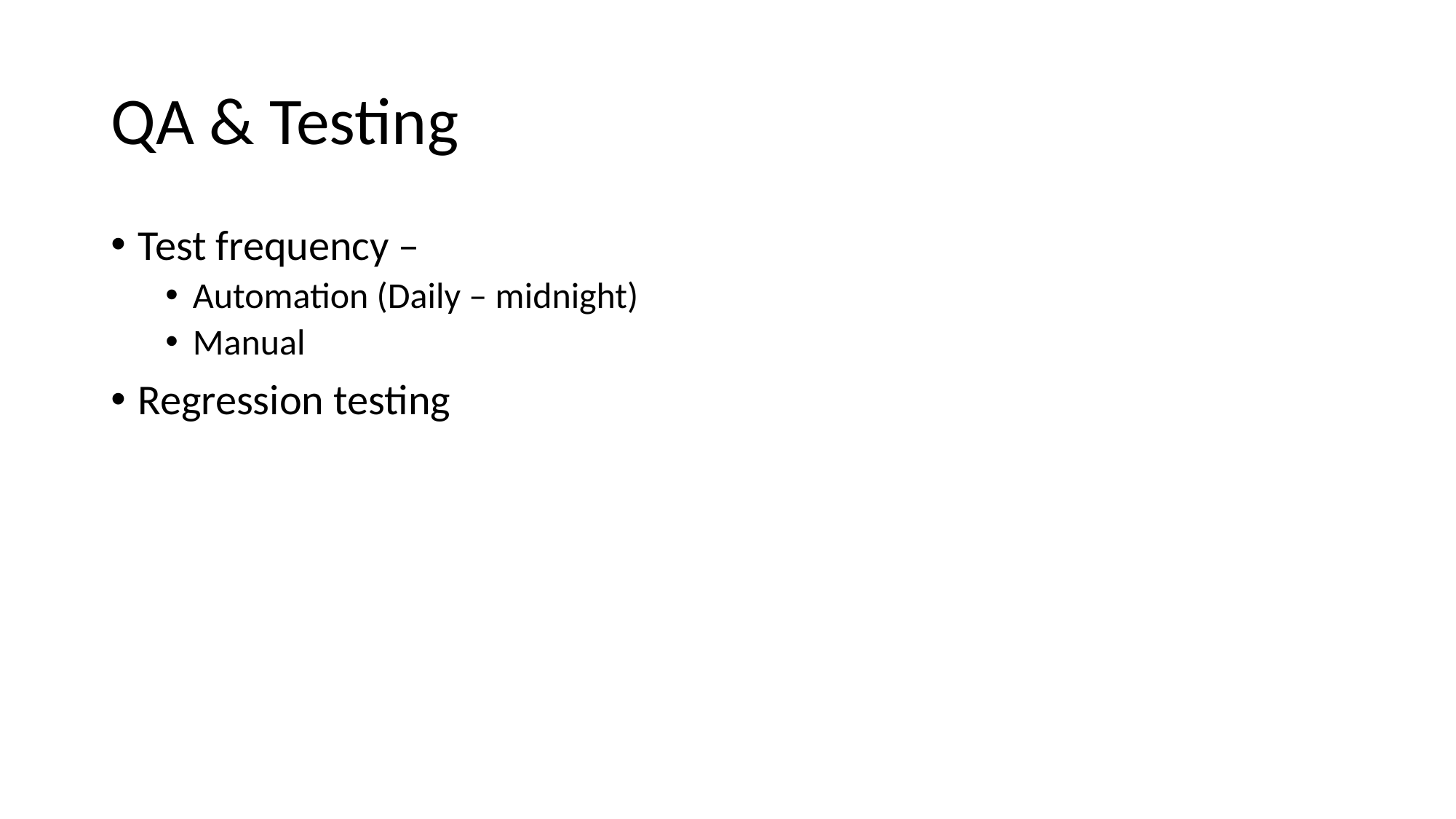

# QA & Testing
Test frequency –
Automation (Daily – midnight)
Manual
Regression testing